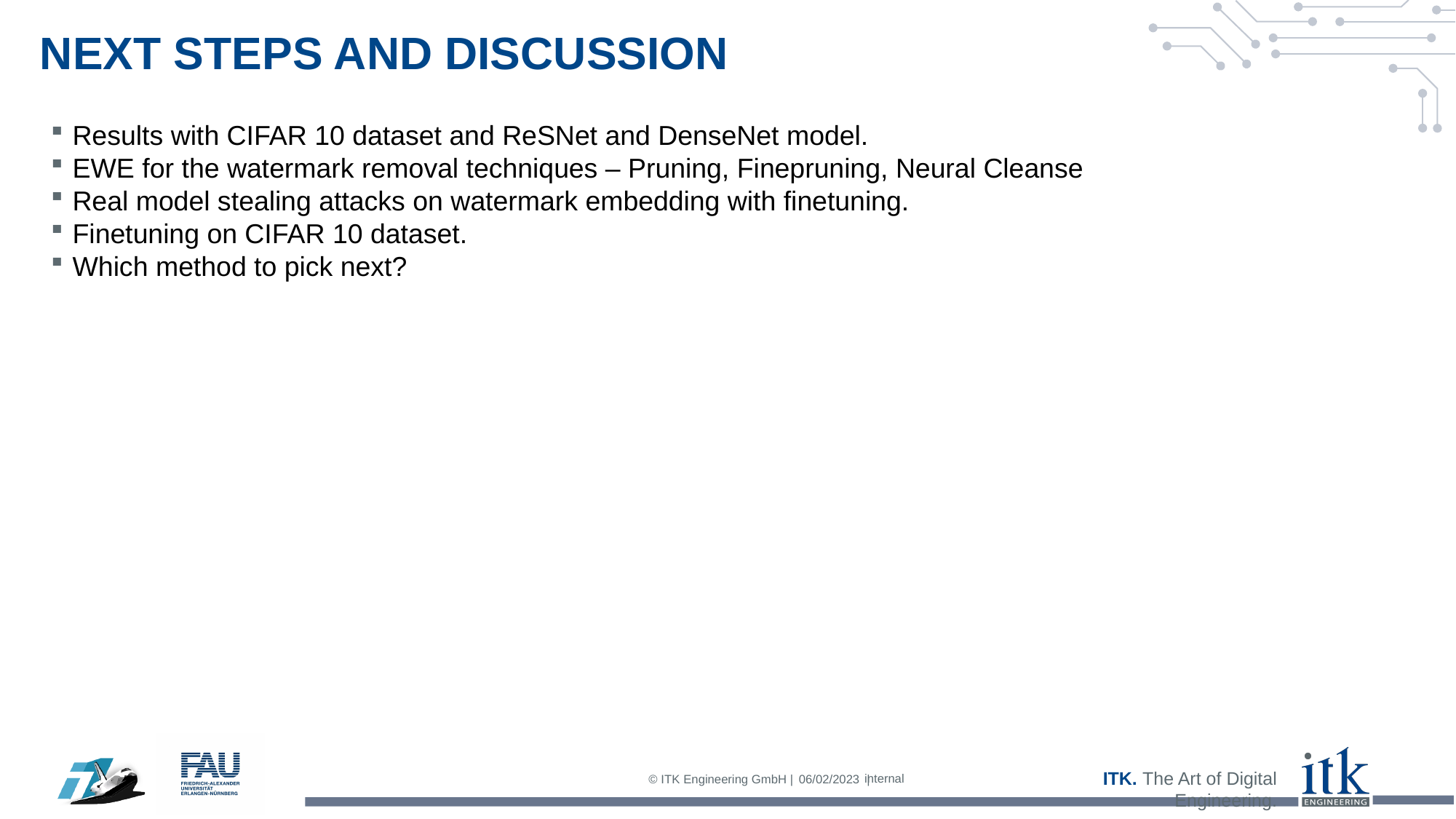

# NEXT Steps AND Discussion
Results with CIFAR 10 dataset and ReSNet and DenseNet model.
EWE for the watermark removal techniques – Pruning, Finepruning, Neural Cleanse
Real model stealing attacks on watermark embedding with finetuning.
Finetuning on CIFAR 10 dataset.
Which method to pick next?

internal
06/02/2023